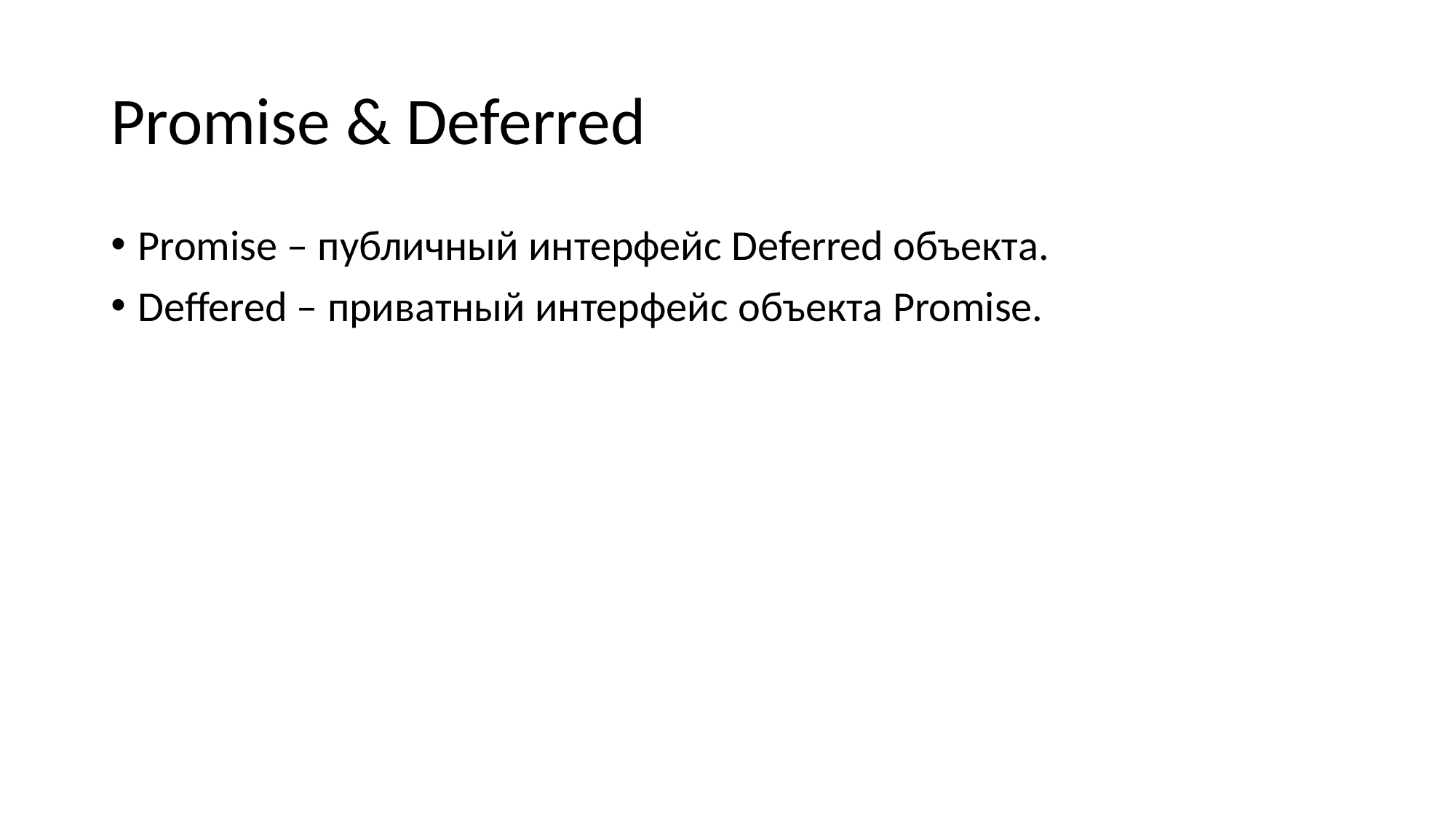

# Promise & Deferred
Promise – публичный интерфейс Deferred объекта.
Deffered – приватный интерфейс объекта Promise.